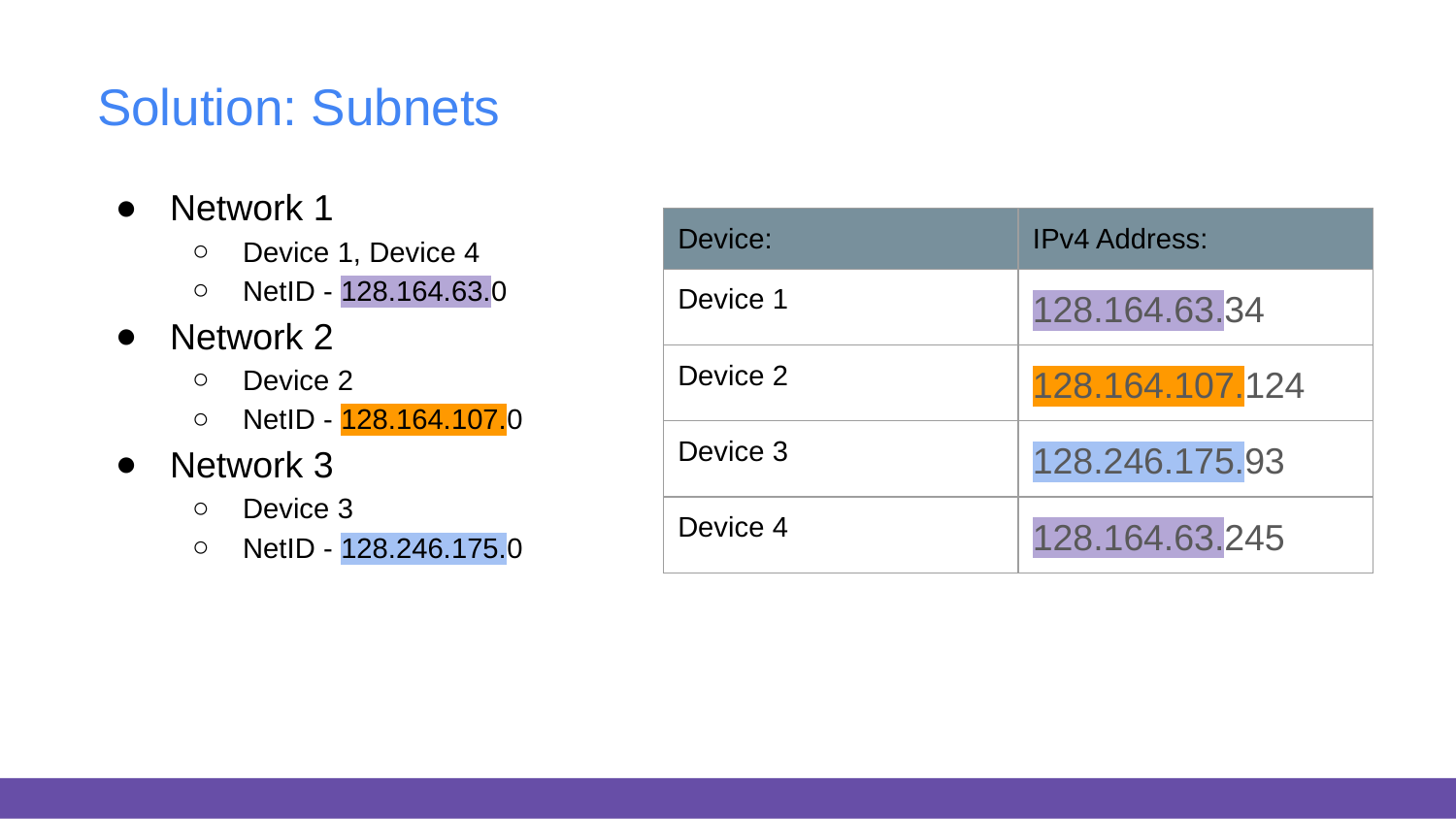

# Solution: Subnets
Network 1
Device 1, Device 4
NetID - 128.164.63.0
Network 2
Device 2
NetID - 128.164.107.0
Network 3
Device 3
NetID - 128.246.175.0

| Device: | IPv4 Address: |
| --- | --- |
| Device 1 | 128.164.63.34 |
| Device 2 | 128.164.107.124 |
| Device 3 | 128.246.175.93 |
| Device 4 | 128.164.63.245 |